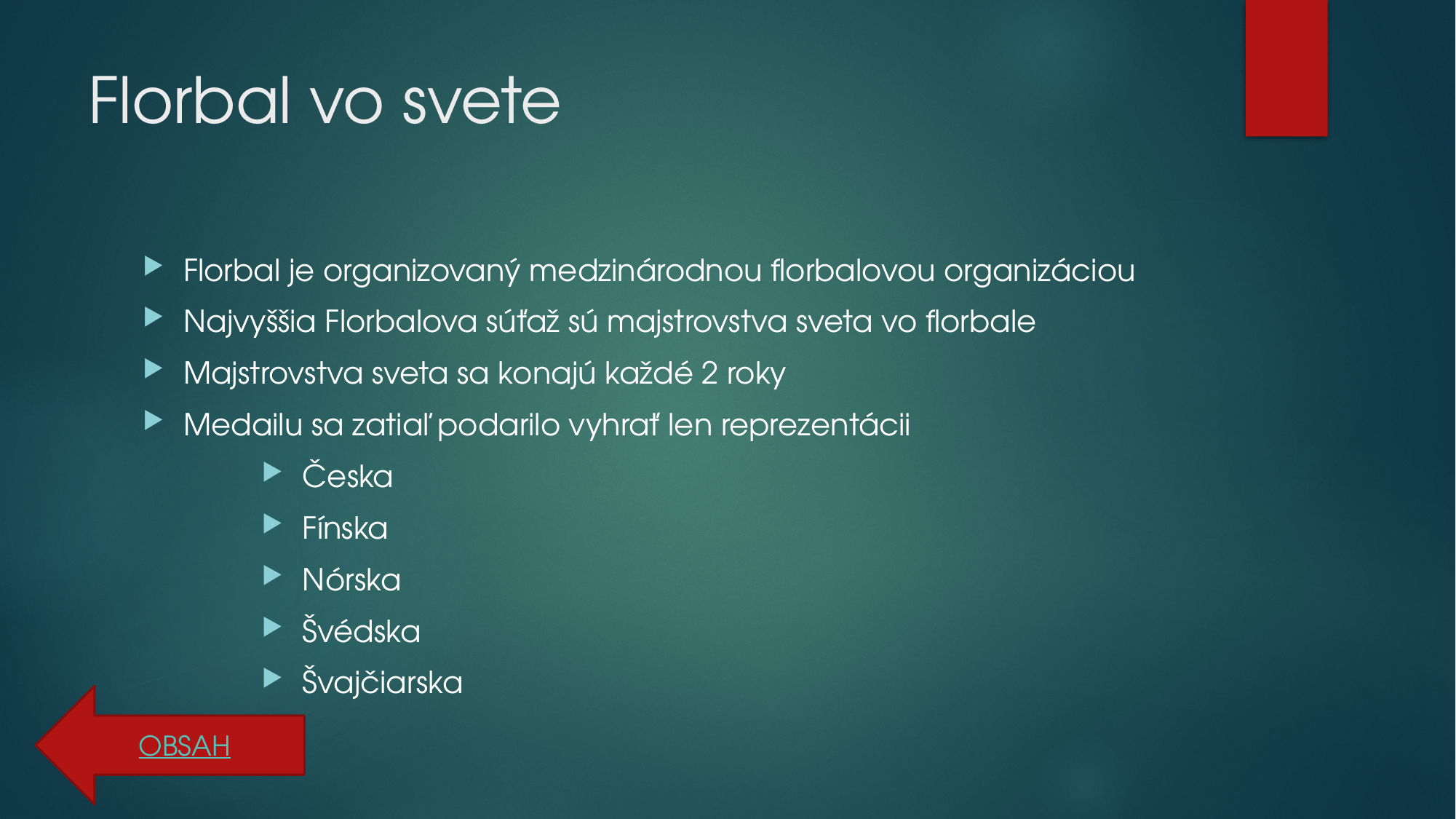

# Florbal vo svete
Florbal je organizovaný medzinárodnou florbalovou organizáciou
Najvyššia Florbalova súťaž sú majstrovstva sveta vo florbale
Majstrovstva sveta sa konajú každé 2 roky
Medailu sa zatiaľ podarilo vyhrať len reprezentácii
Česka
Fínska
Nórska
Švédska
Švajčiarska
OBSAH